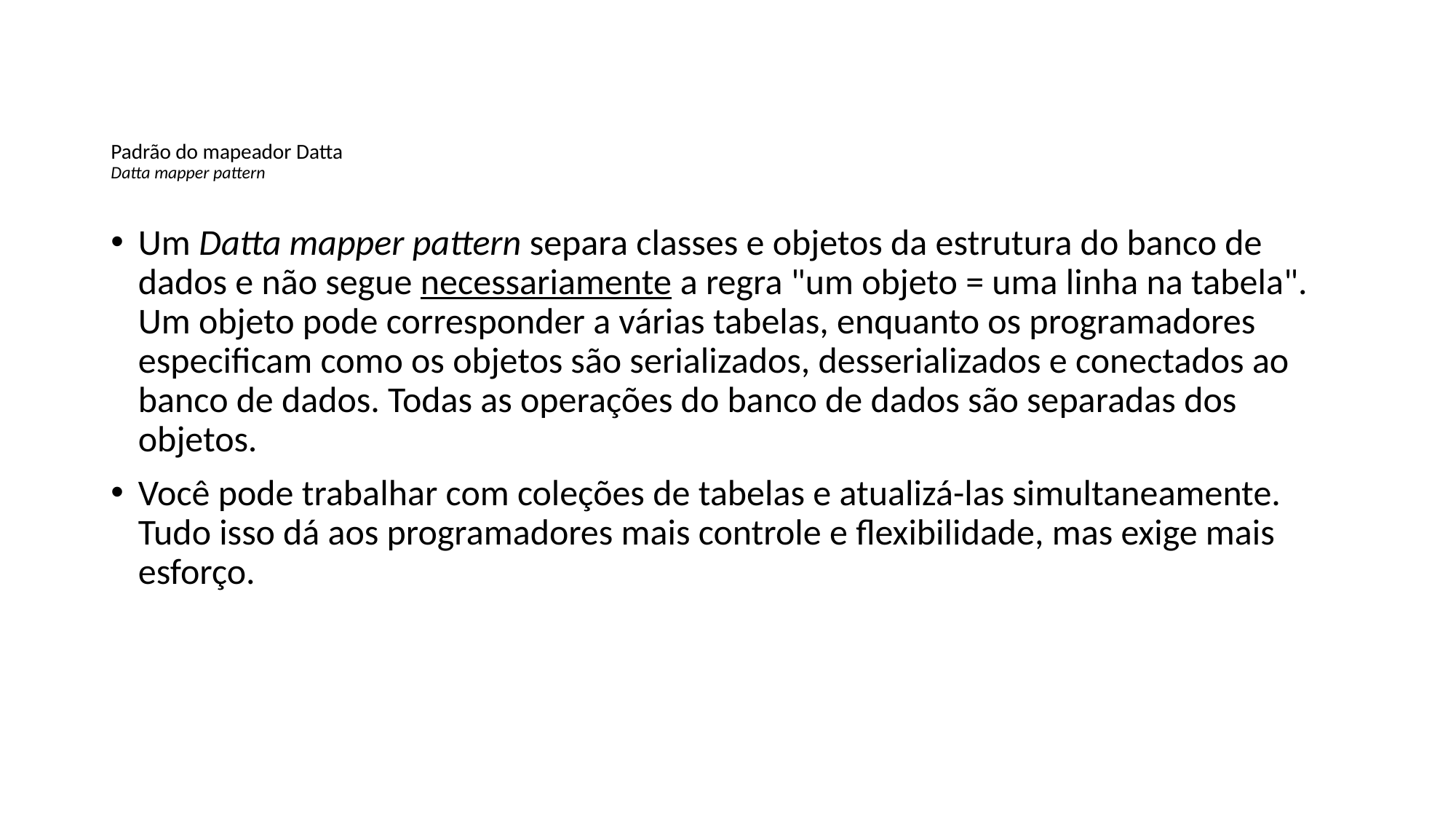

# Padrão do mapeador Datta Datta mapper pattern
Um Datta mapper pattern separa classes e objetos da estrutura do banco de dados e não segue necessariamente a regra "um objeto = uma linha na tabela". Um objeto pode corresponder a várias tabelas, enquanto os programadores especificam como os objetos são serializados, desserializados e conectados ao banco de dados. Todas as operações do banco de dados são separadas dos objetos.
Você pode trabalhar com coleções de tabelas e atualizá-las simultaneamente. Tudo isso dá aos programadores mais controle e flexibilidade, mas exige mais esforço.